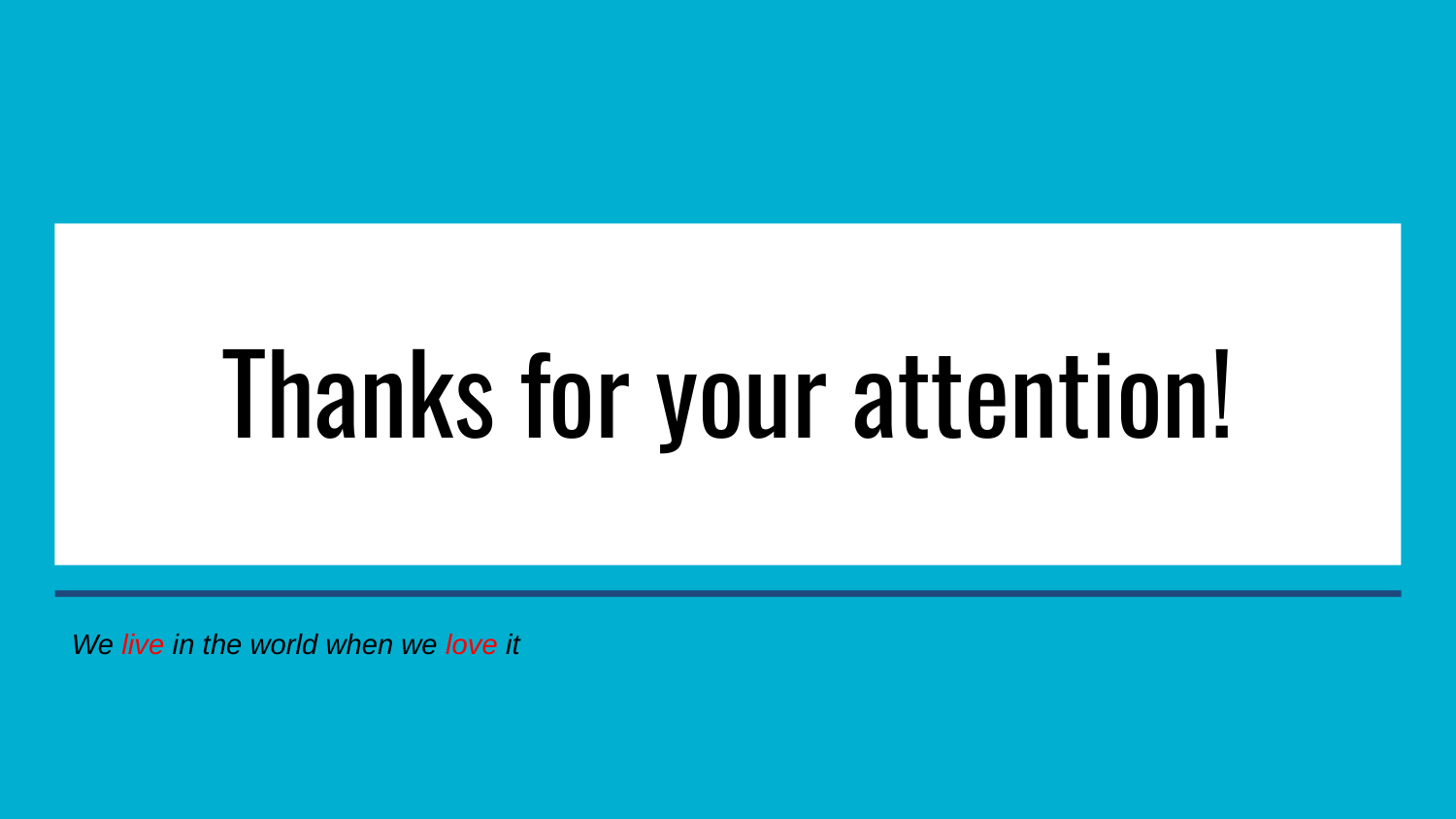

Thanks for your attention!
We live in the world when we love it